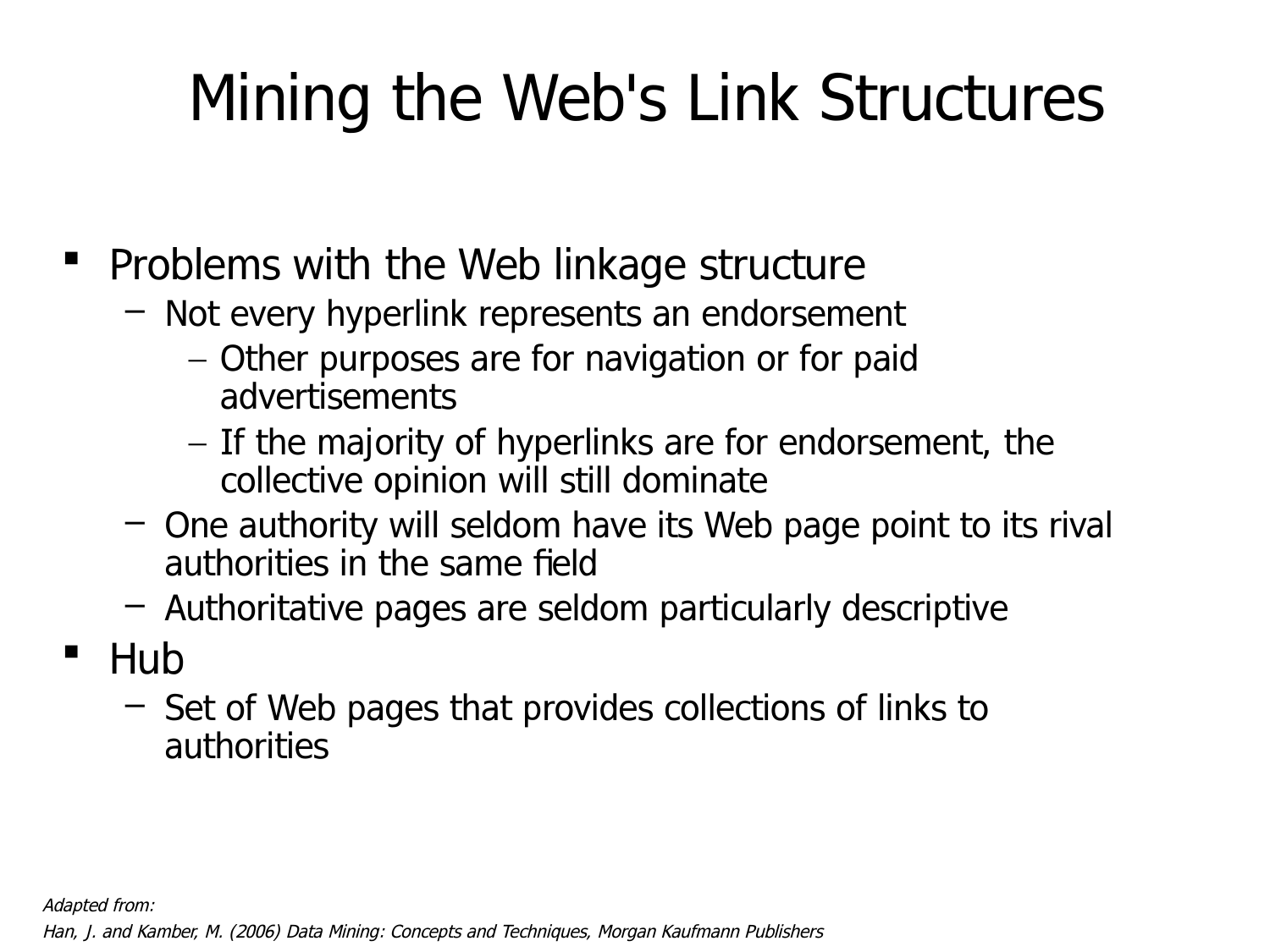

# Mining the Web's Link Structures
Problems with the Web linkage structure
Not every hyperlink represents an endorsement
Other purposes are for navigation or for paid advertisements
If the majority of hyperlinks are for endorsement, the collective opinion will still dominate
One authority will seldom have its Web page point to its rival authorities in the same field
Authoritative pages are seldom particularly descriptive
Hub
Set of Web pages that provides collections of links to authorities